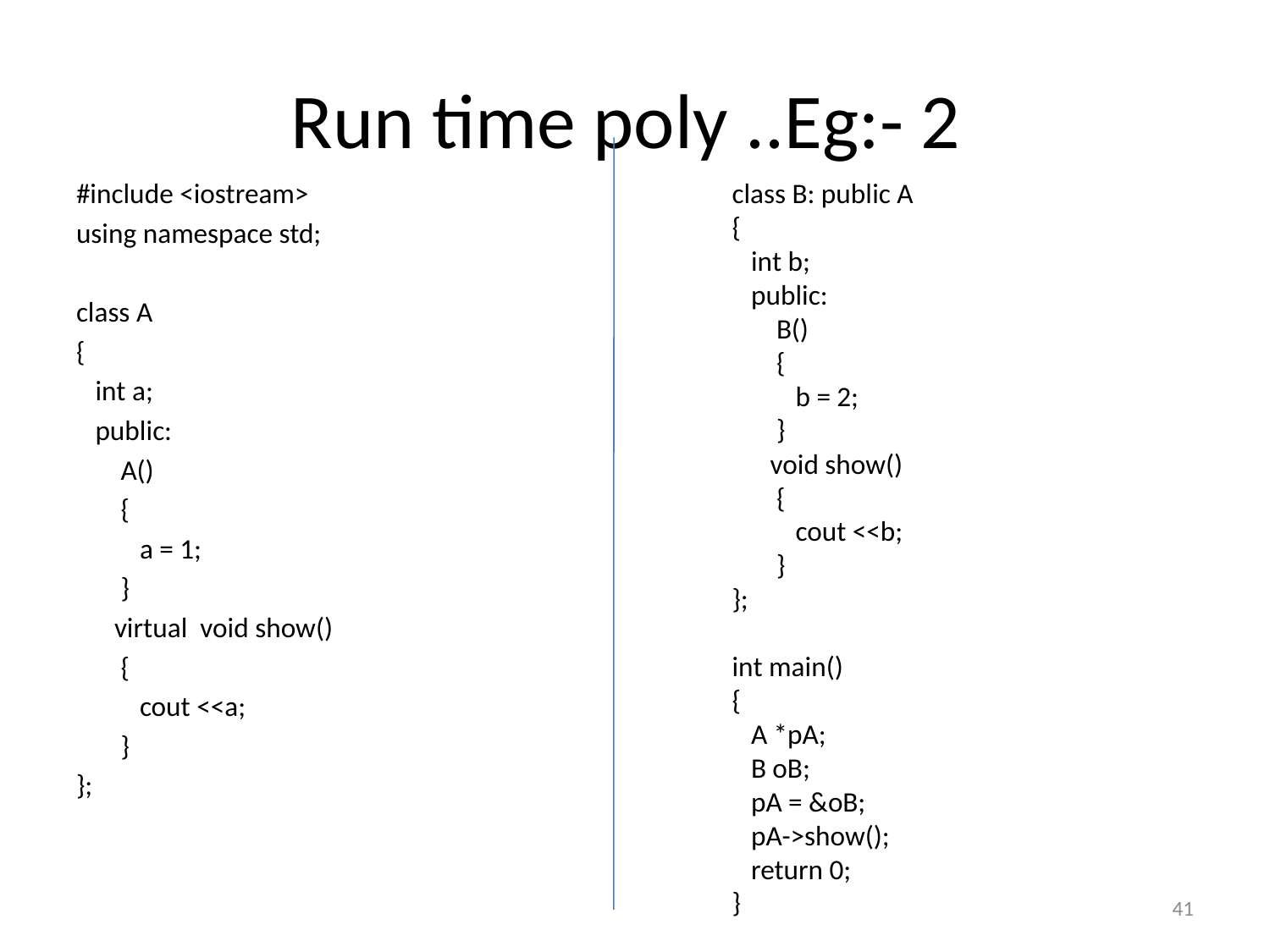

# Run time poly ..Eg:- 2
#include <iostream>
using namespace std;

class A
{
   int a;
   public:
       A()
       {
          a = 1;
       }
      virtual  void show()
       {
          cout <<a;
       }
};

class B: public A
{
   int b;
   public:
       B()
       {
          b = 2;
       }
      void show()
       {
          cout <<b;
       }
};

int main()
{
   A *pA;
   B oB;
   pA = &oB;
   pA->show();
   return 0;
}
41